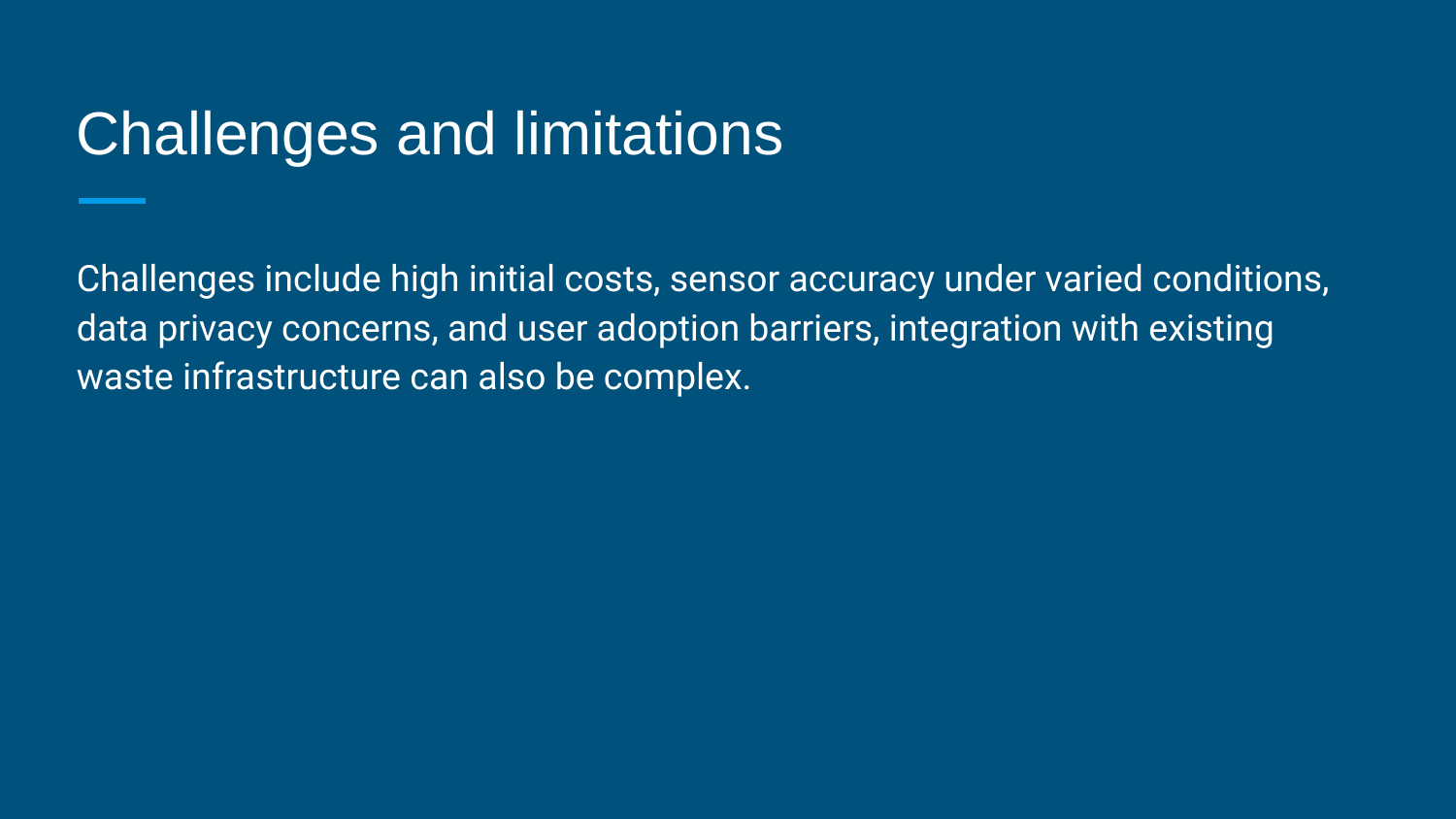

# Challenges and limitations
Challenges include high initial costs, sensor accuracy under varied conditions, data privacy concerns, and user adoption barriers, integration with existing waste infrastructure can also be complex.